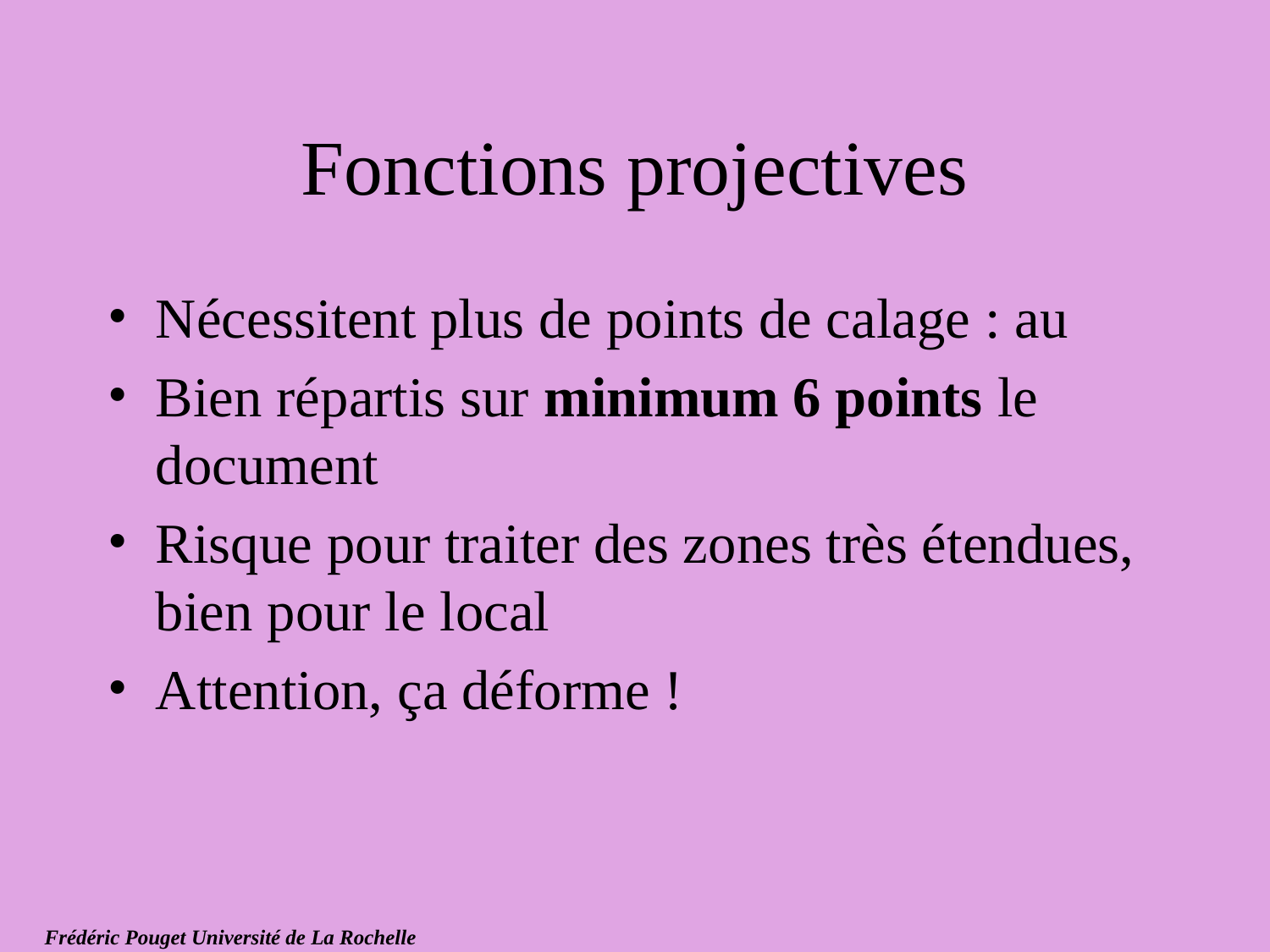

# Fonctions projectives
Nécessitent plus de points de calage : au
Bien répartis sur minimum 6 points le document
Risque pour traiter des zones très étendues, bien pour le local
Attention, ça déforme !
Frédéric Pouget Université de La Rochelle